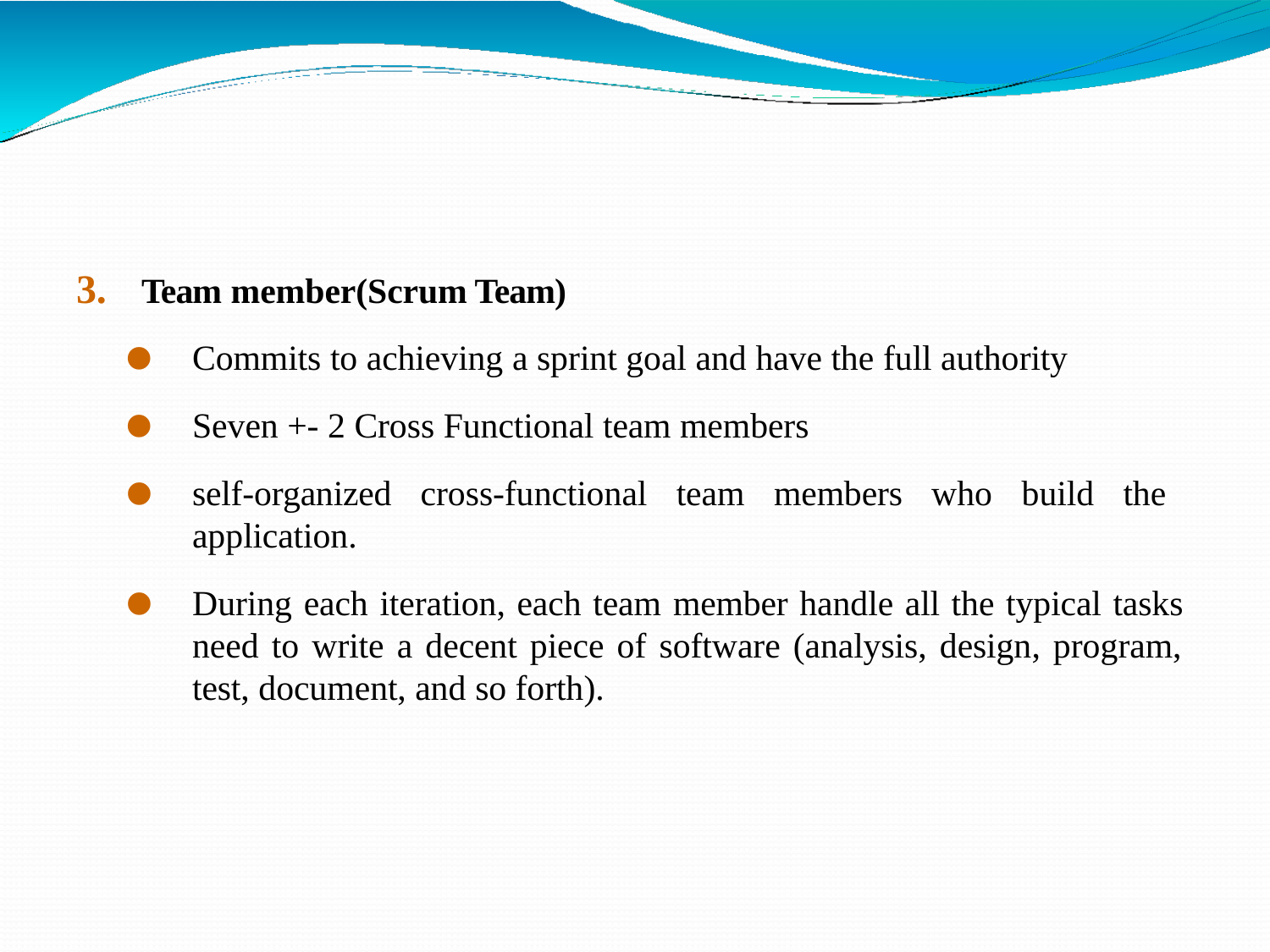

Team member(Scrum Team)
Commits to achieving a sprint goal and have the full authority
Seven +- 2 Cross Functional team members
self‐organized cross‐functional team members who build the  application.
During each iteration, each team member handle all the typical tasks  need to write a decent piece of software (analysis, design, program,  test, document, and so forth).